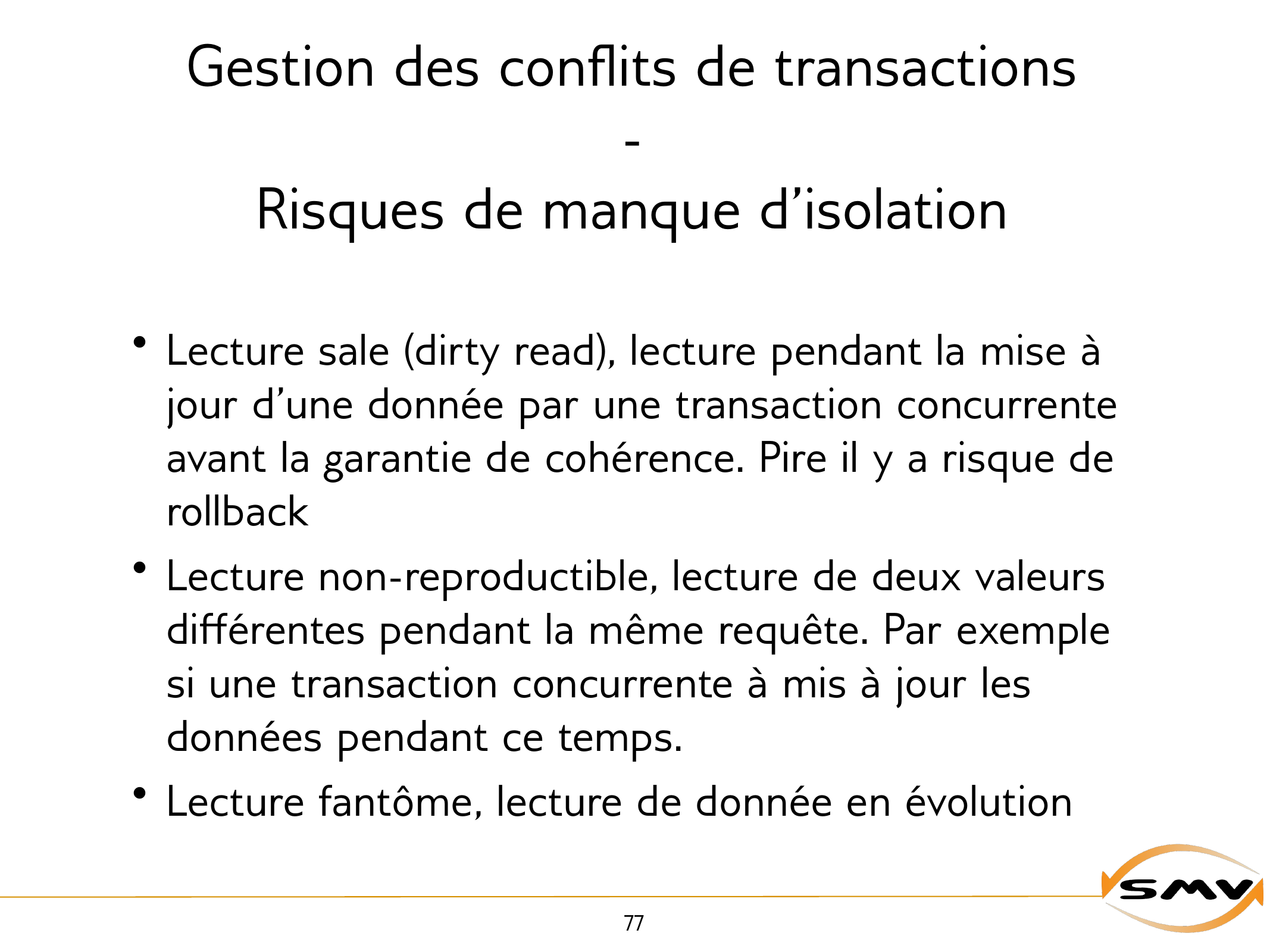

Gestion des conflits de transactions
-
Risques de manque d’isolation
Lecture sale (dirty read), lecture pendant la mise à jour d’une donnée par une transaction concurrente avant la garantie de cohérence. Pire il y a risque de rollback
Lecture non-reproductible, lecture de deux valeurs différentes pendant la même requête. Par exemple si une transaction concurrente à mis à jour les données pendant ce temps.
Lecture fantôme, lecture de donnée en évolution
77